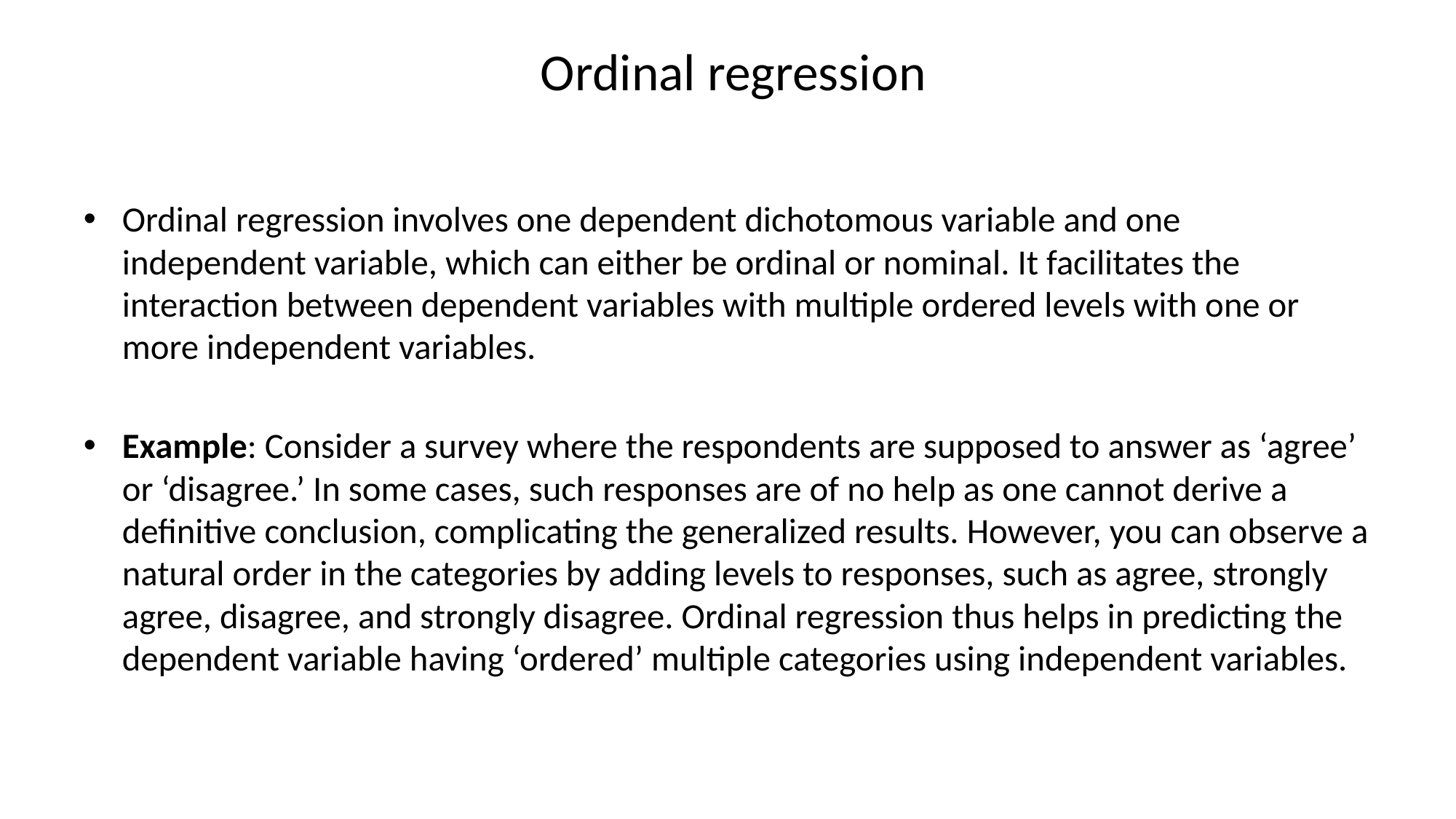

# Ordinal regression
Ordinal regression involves one dependent dichotomous variable and one independent variable, which can either be ordinal or nominal. It facilitates the interaction between dependent variables with multiple ordered levels with one or more independent variables.

Example: Consider a survey where the respondents are supposed to answer as ‘agree’ or ‘disagree.’ In some cases, such responses are of no help as one cannot derive a definitive conclusion, complicating the generalized results. However, you can observe a natural order in the categories by adding levels to responses, such as agree, strongly agree, disagree, and strongly disagree. Ordinal regression thus helps in predicting the dependent variable having ‘ordered’ multiple categories using independent variables.